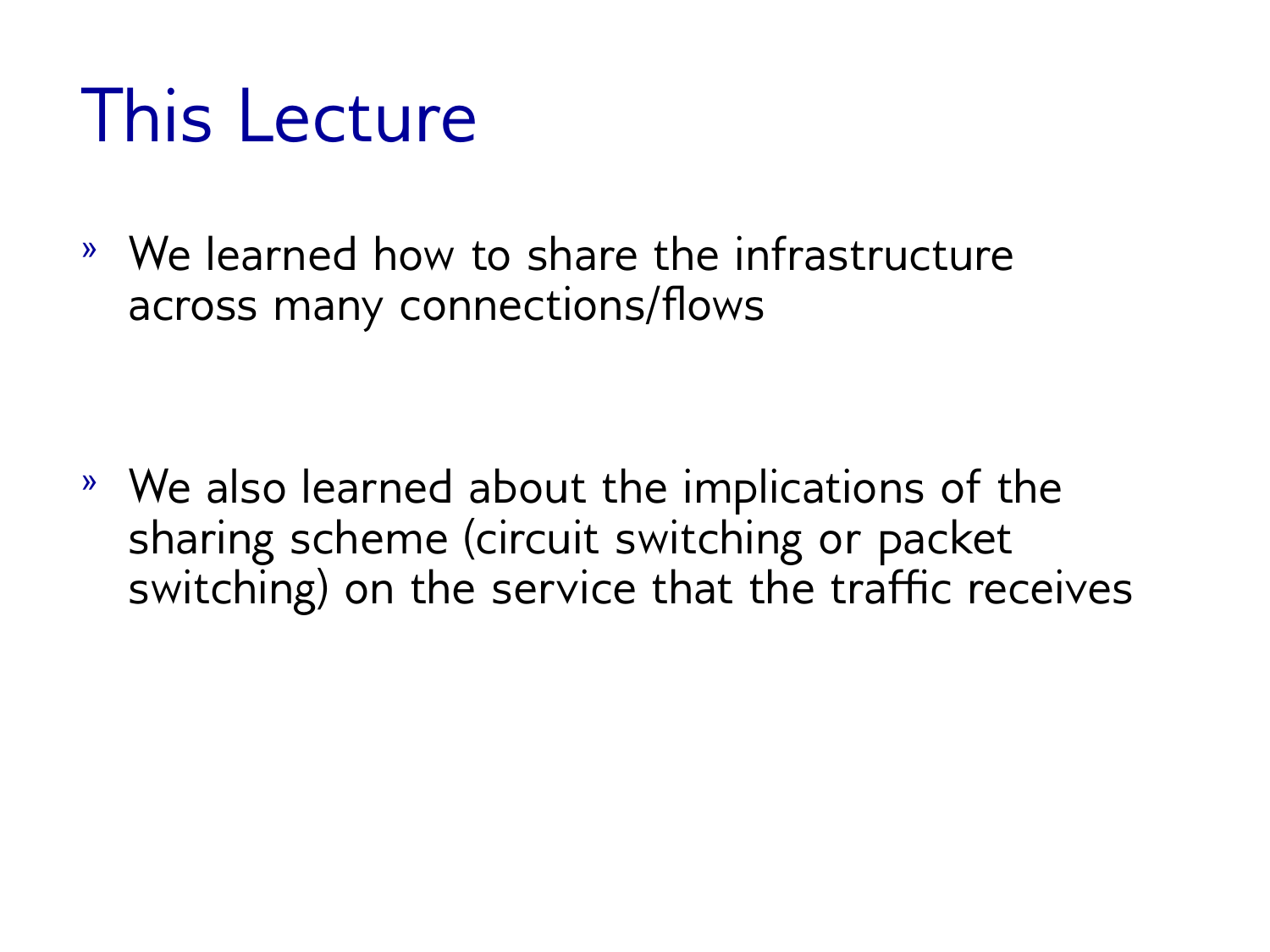

# This Lecture
We learned how to share the infrastructure across many connections/flows

We also learned about the implications of the sharing scheme (circuit switching or packet switching) on the service that the traffic receives